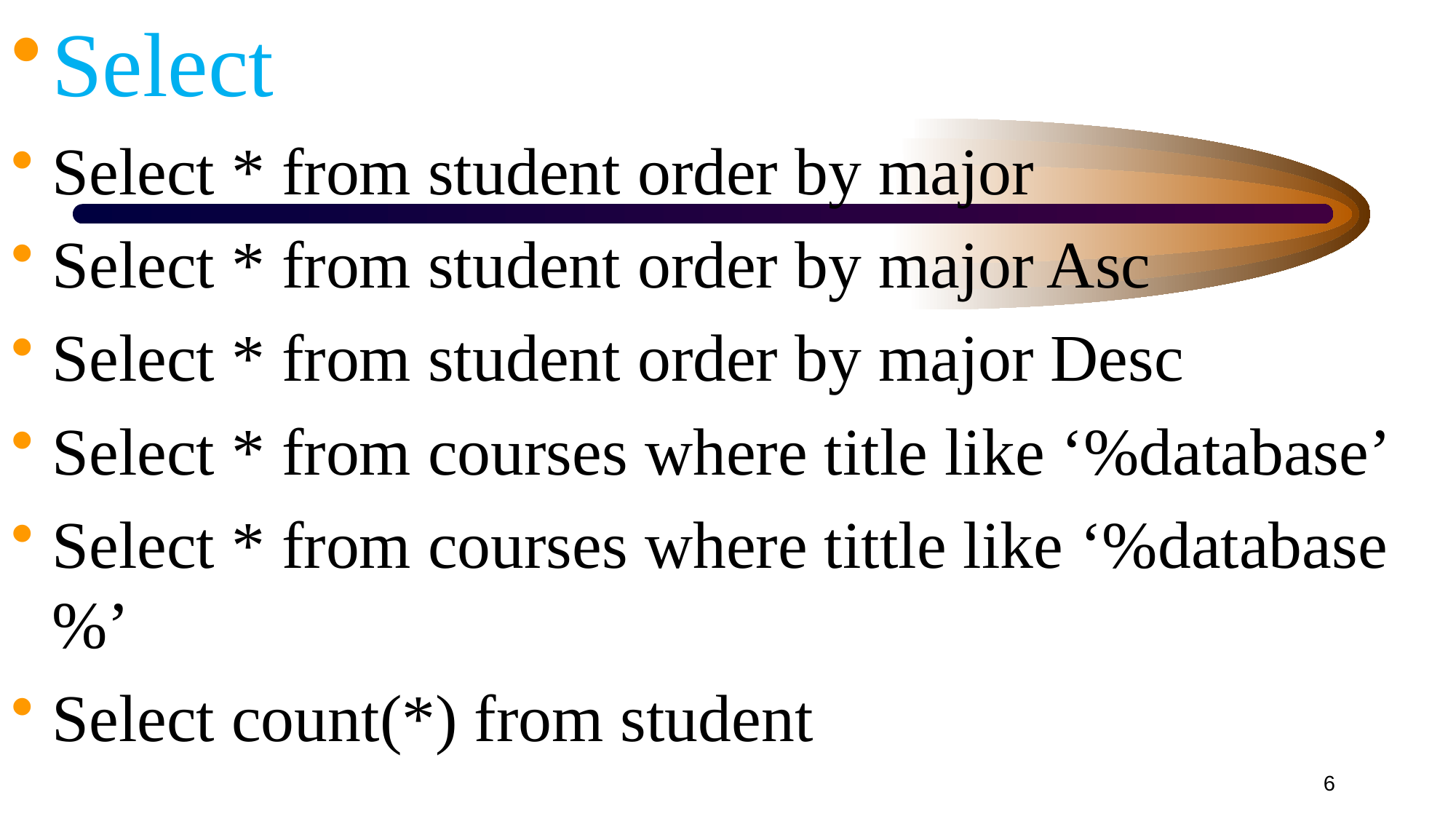

Select
Select * from student order by major
Select * from student order by major Asc
Select * from student order by major Desc
Select * from courses where title like ‘%database’
Select * from courses where tittle like ‘%database%’
Select count(*) from student

6